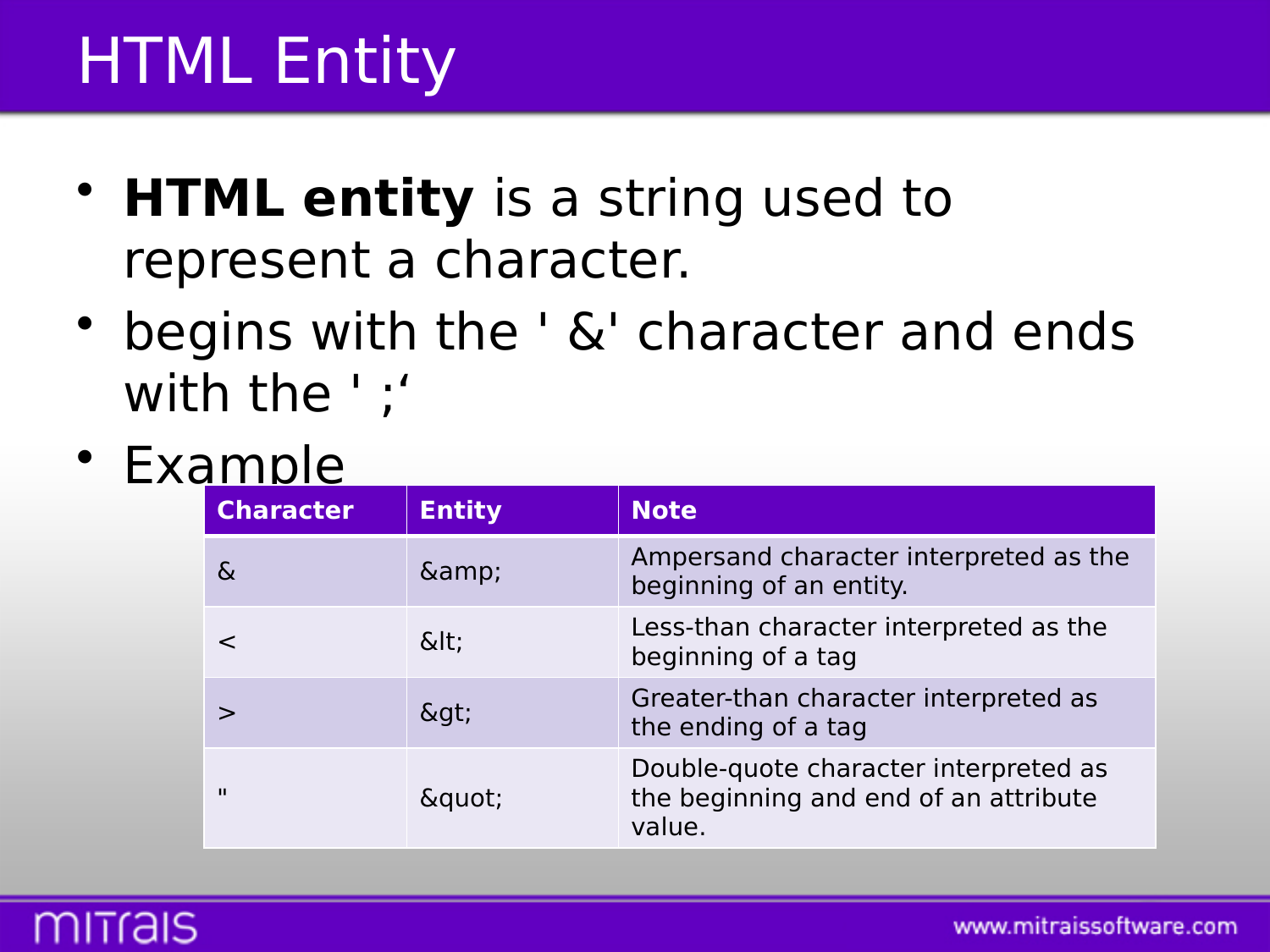

# HTML Entity
HTML entity is a string used to represent a character.
begins with the ' &' character and ends with the ' ;‘
Example
| Character | Entity | Note |
| --- | --- | --- |
| & | &amp; | Ampersand character interpreted as the beginning of an entity. |
| < | &lt; | Less-than character interpreted as the beginning of a tag |
| > | &gt; | Greater-than character interpreted as the ending of a tag |
| " | &quot; | Double-quote character interpreted as the beginning and end of an attribute value. |